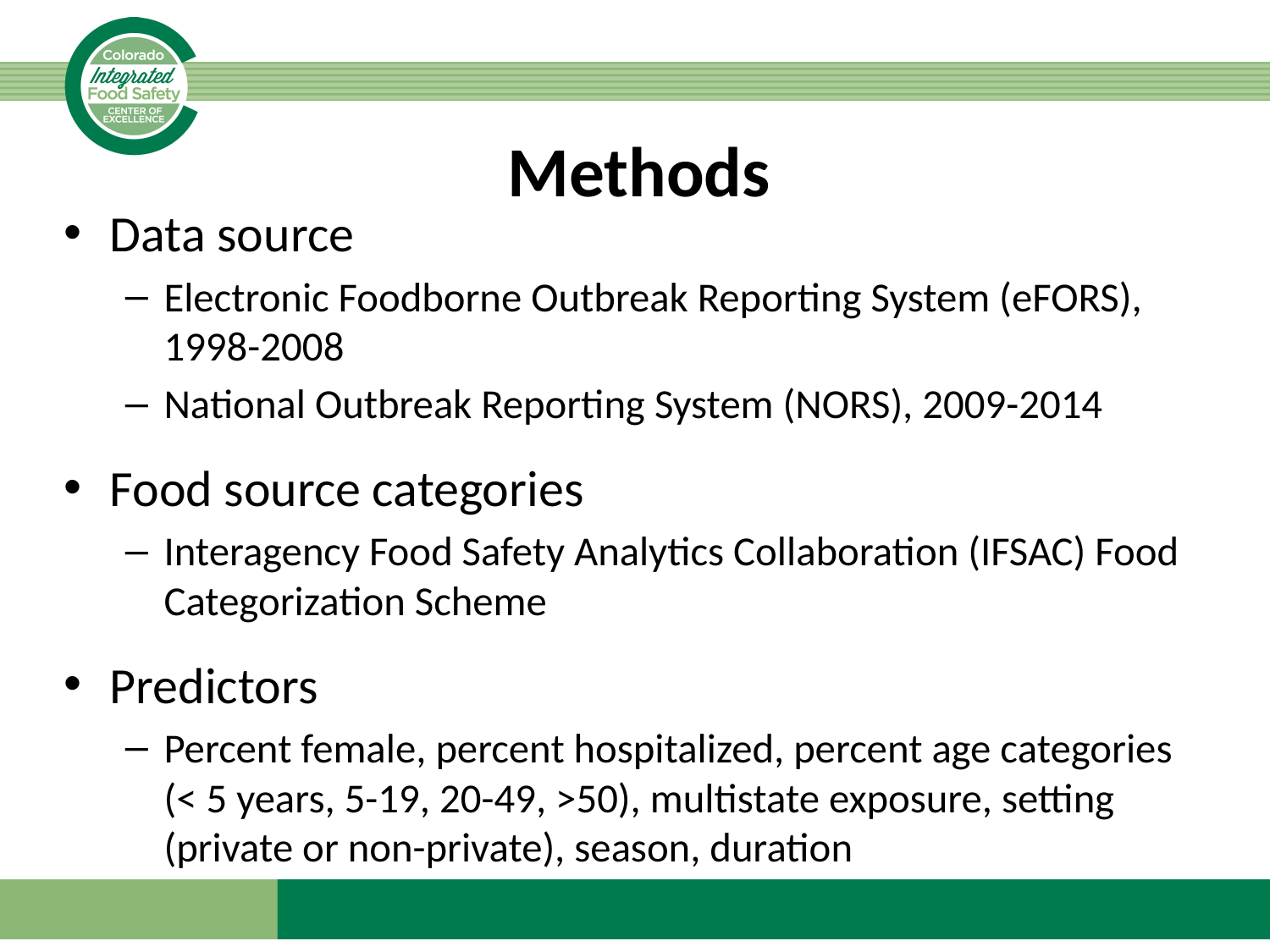

# Methods
Data source
Electronic Foodborne Outbreak Reporting System (eFORS), 1998-2008
National Outbreak Reporting System (NORS), 2009-2014
Food source categories
Interagency Food Safety Analytics Collaboration (IFSAC) Food Categorization Scheme
Predictors
Percent female, percent hospitalized, percent age categories (< 5 years, 5-19, 20-49, >50), multistate exposure, setting (private or non-private), season, duration